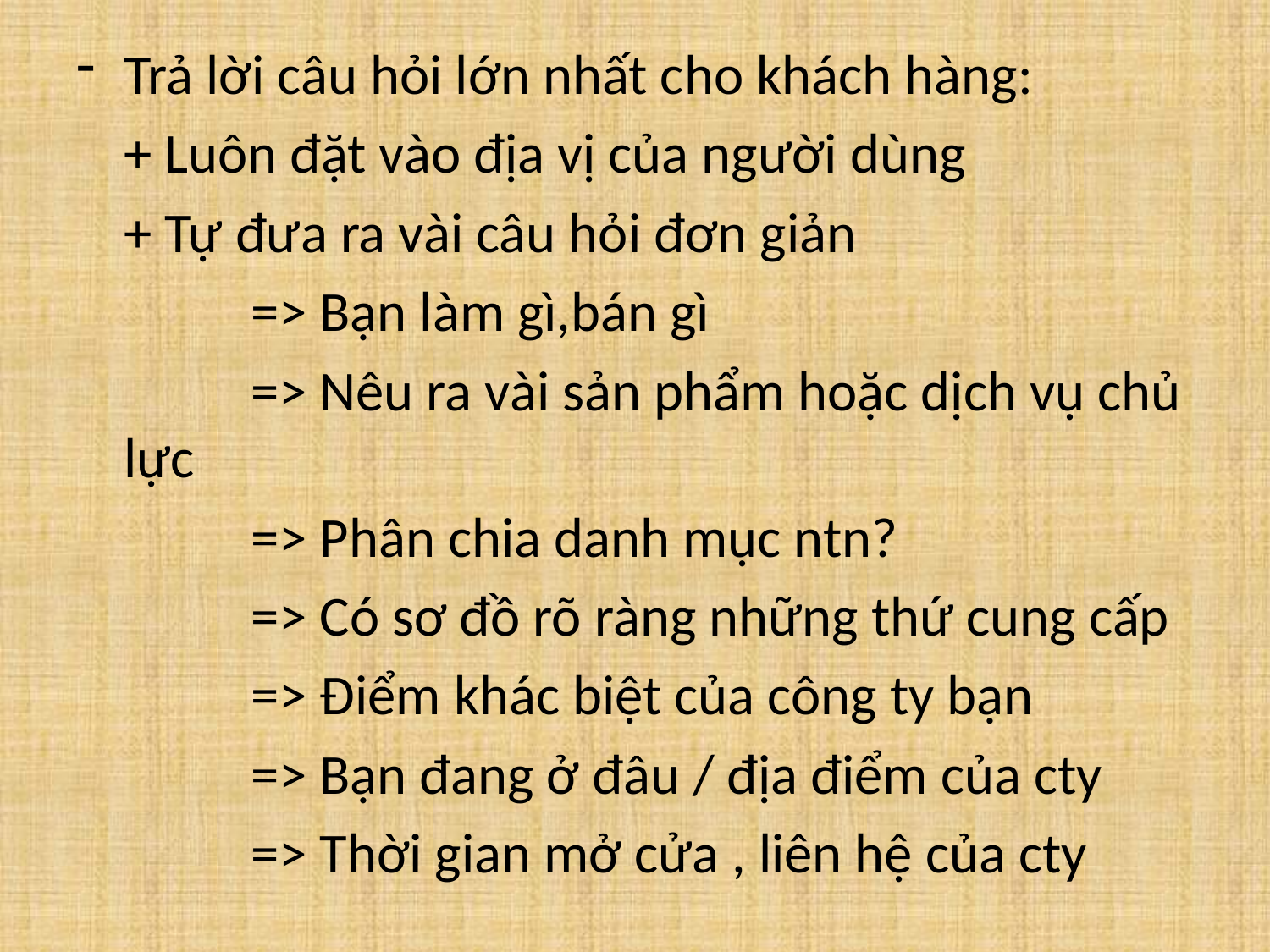

Trả lời câu hỏi lớn nhất cho khách hàng:
	+ Luôn đặt vào địa vị của người dùng
	+ Tự đưa ra vài câu hỏi đơn giản
		=> Bạn làm gì,bán gì
		=> Nêu ra vài sản phẩm hoặc dịch vụ chủ lực
		=> Phân chia danh mục ntn?
		=> Có sơ đồ rõ ràng những thứ cung cấp
		=> Điểm khác biệt của công ty bạn
		=> Bạn đang ở đâu / địa điểm của cty
		=> Thời gian mở cửa , liên hệ của cty